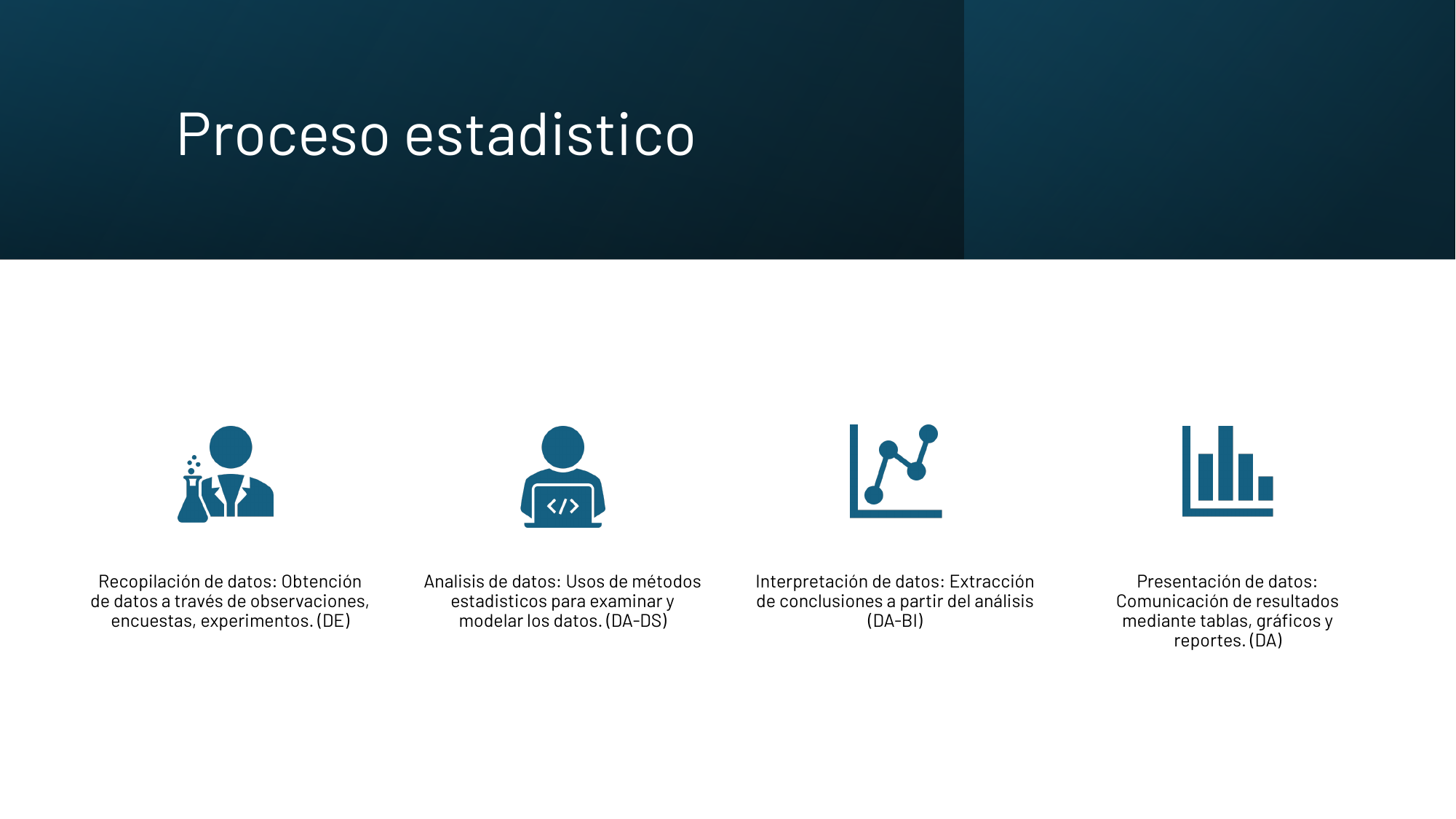

# Proceso estadistico
Recopilación de datos: Obtención de datos a través de observaciones, encuestas, experimentos. (DE)
Analisis de datos: Usos de métodos estadisticos para examinar y modelar los datos. (DA-DS)
Interpretación de datos: Extracción de conclusiones a partir del análisis (DA-BI)
Presentación de datos: Comunicación de resultados mediante tablas, gráficos y reportes. (DA)